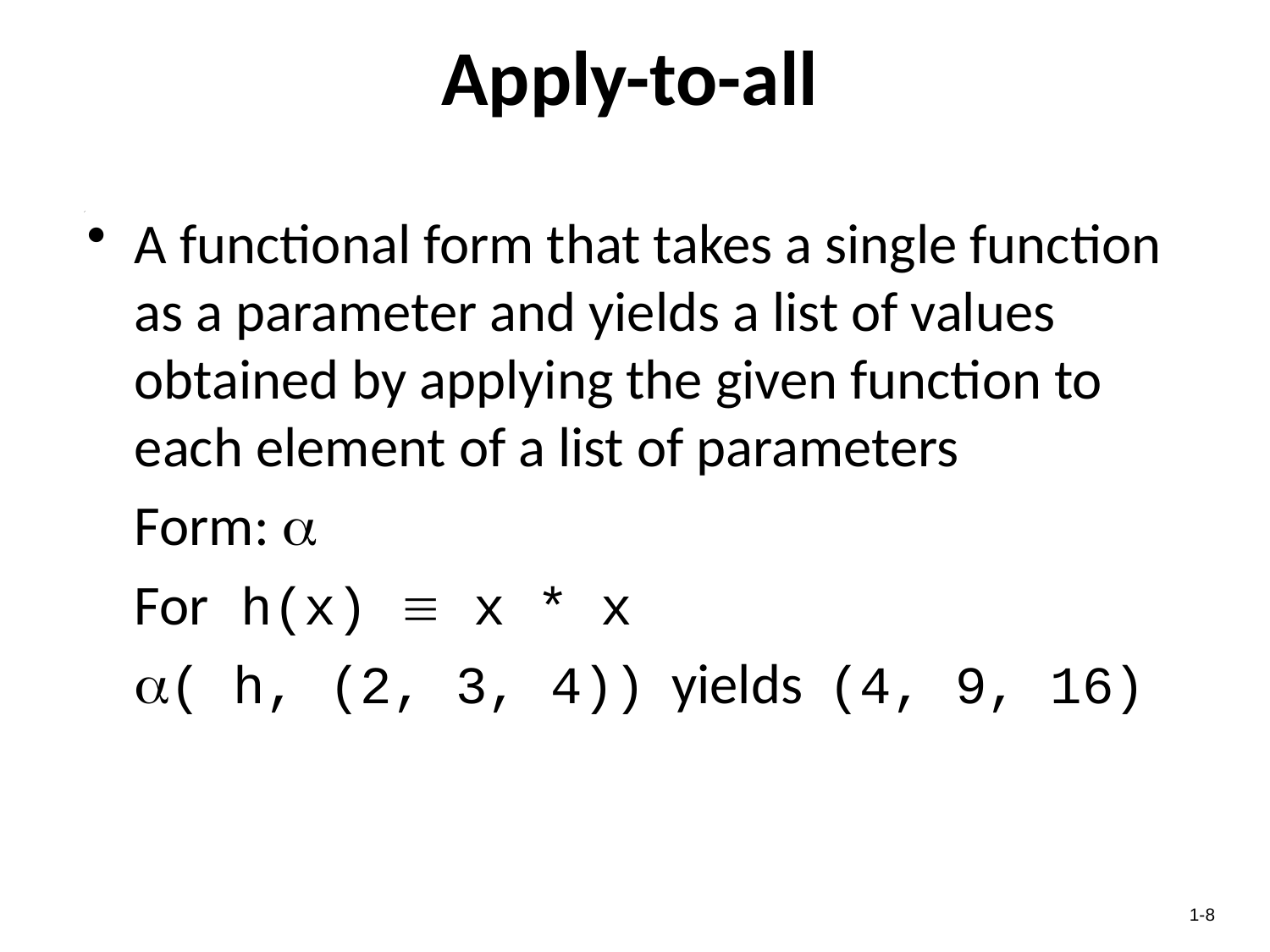

# Apply-to-all
A functional form that takes a single function as a parameter and yields a list of values obtained by applying the given function to each element of a list of parameters
	Form: α
	For h(x) ≡ x * x
	α( h, (2, 3, 4))  yields  (4, 9, 16)
1-8